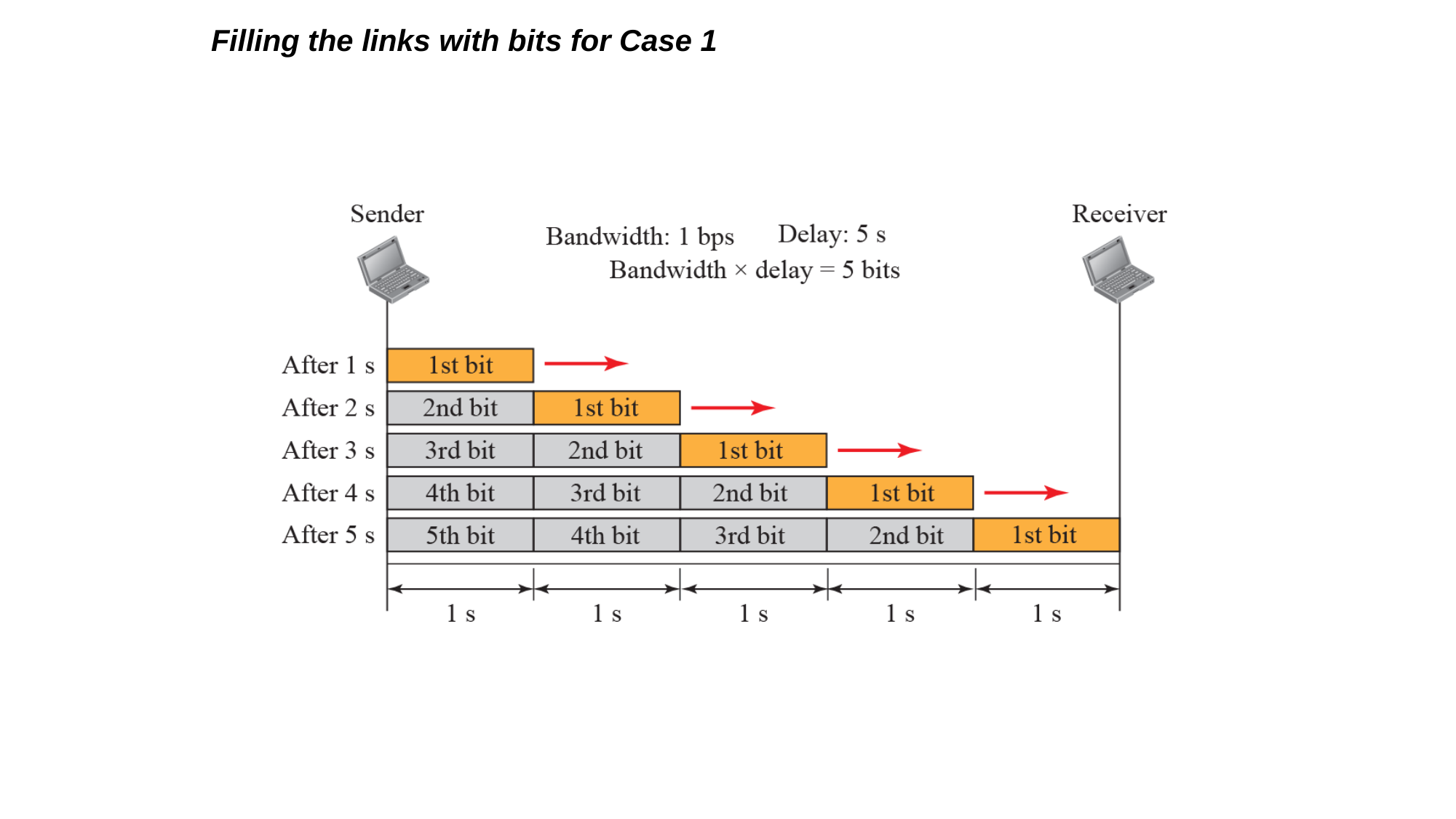

# Filling the links with bits for Case 1